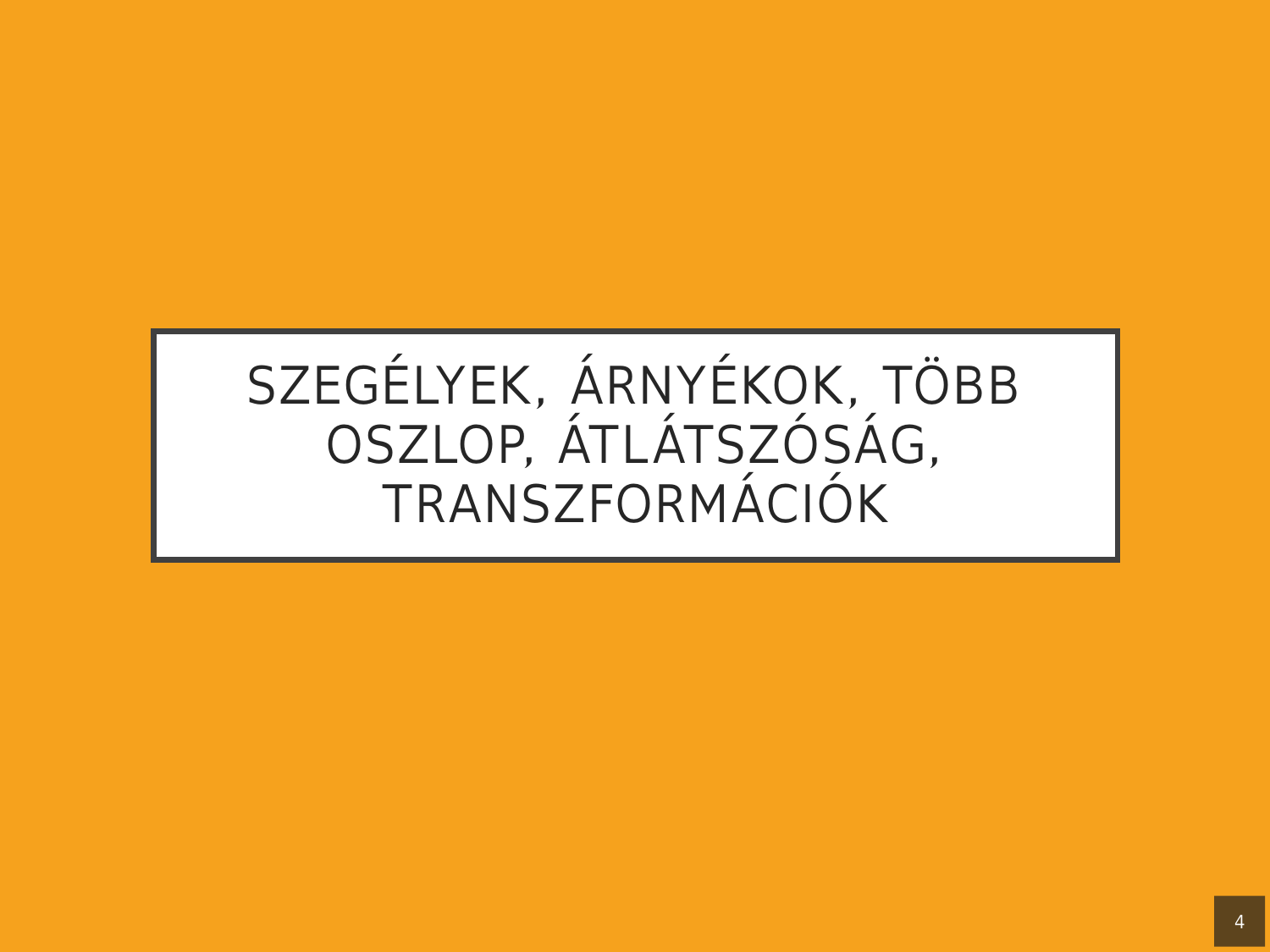

# Szegélyek, árnyékok, több oszlop, átlátszóság, transzformációk

4